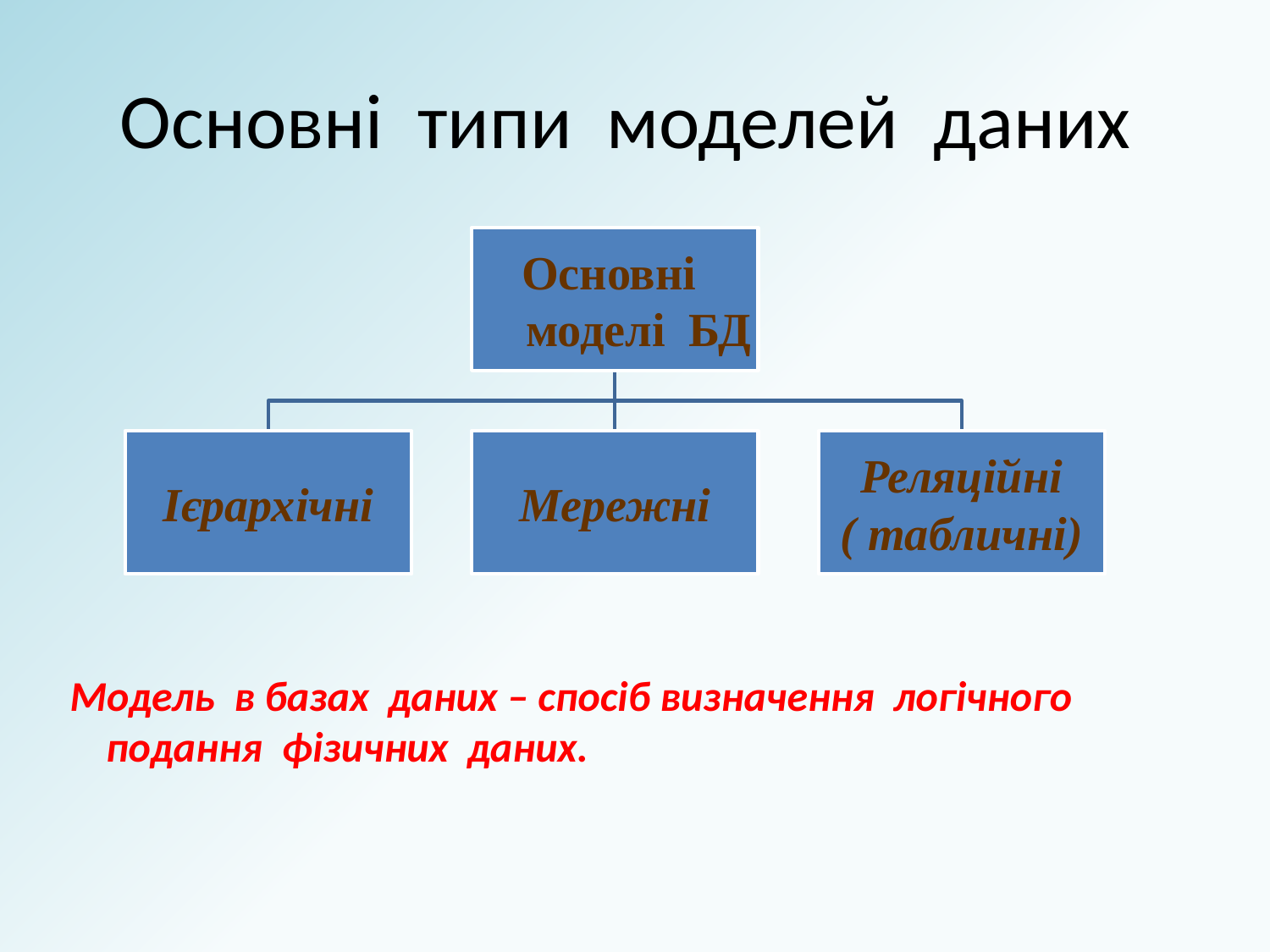

# Основні  типи  моделей  даних
Основні  моделі  БД
Ієрархічні
Мережні
Реляційні
( табличні)
      Модель  в базах  даних – спосіб визначення  логічного         подання  фізичних  даних.